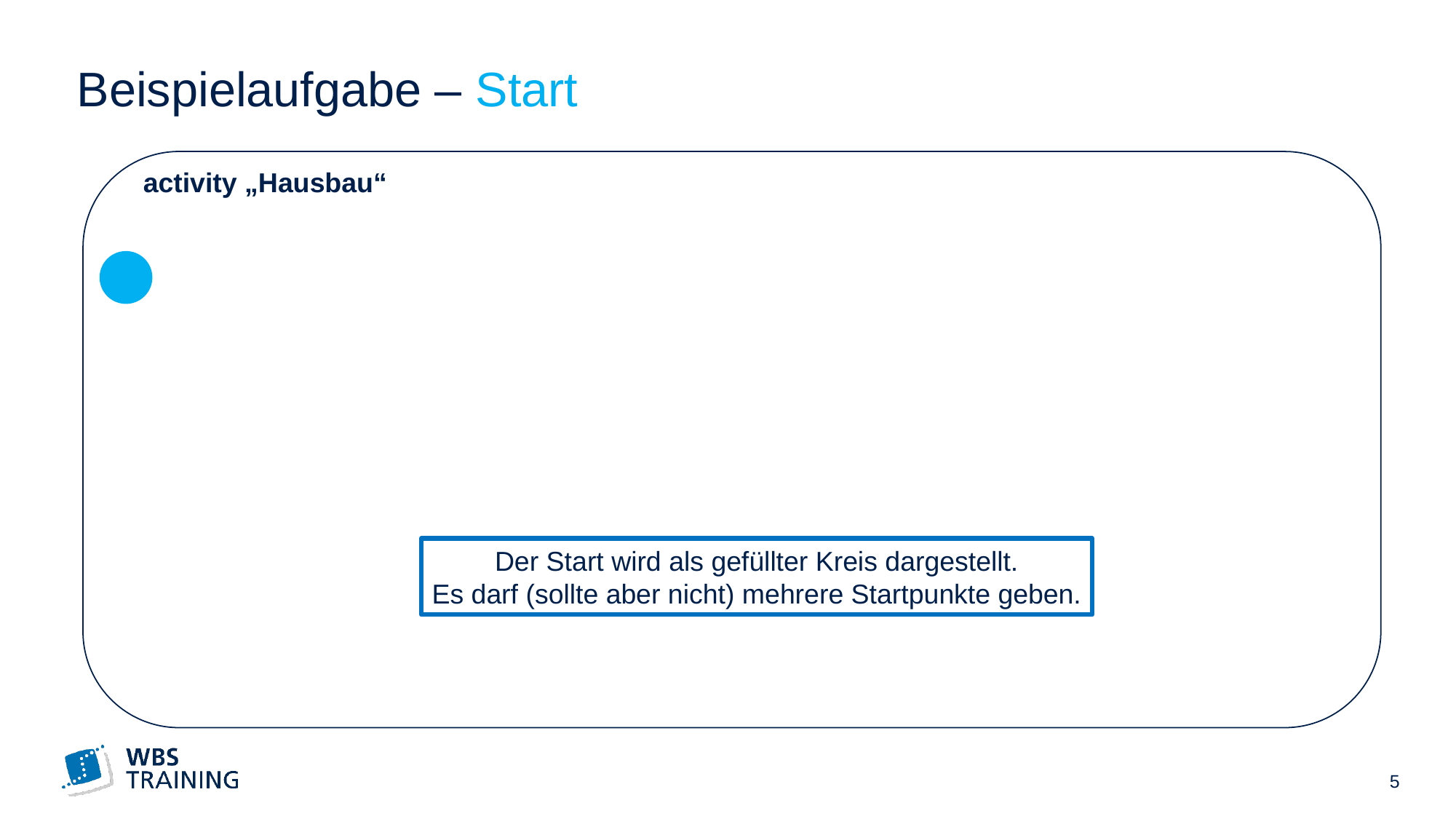

# Beispielaufgabe – Start

activity „Hausbau“

Der Start wird als gefüllter Kreis dargestellt.
Es darf (sollte aber nicht) mehrere Startpunkte geben.
    5